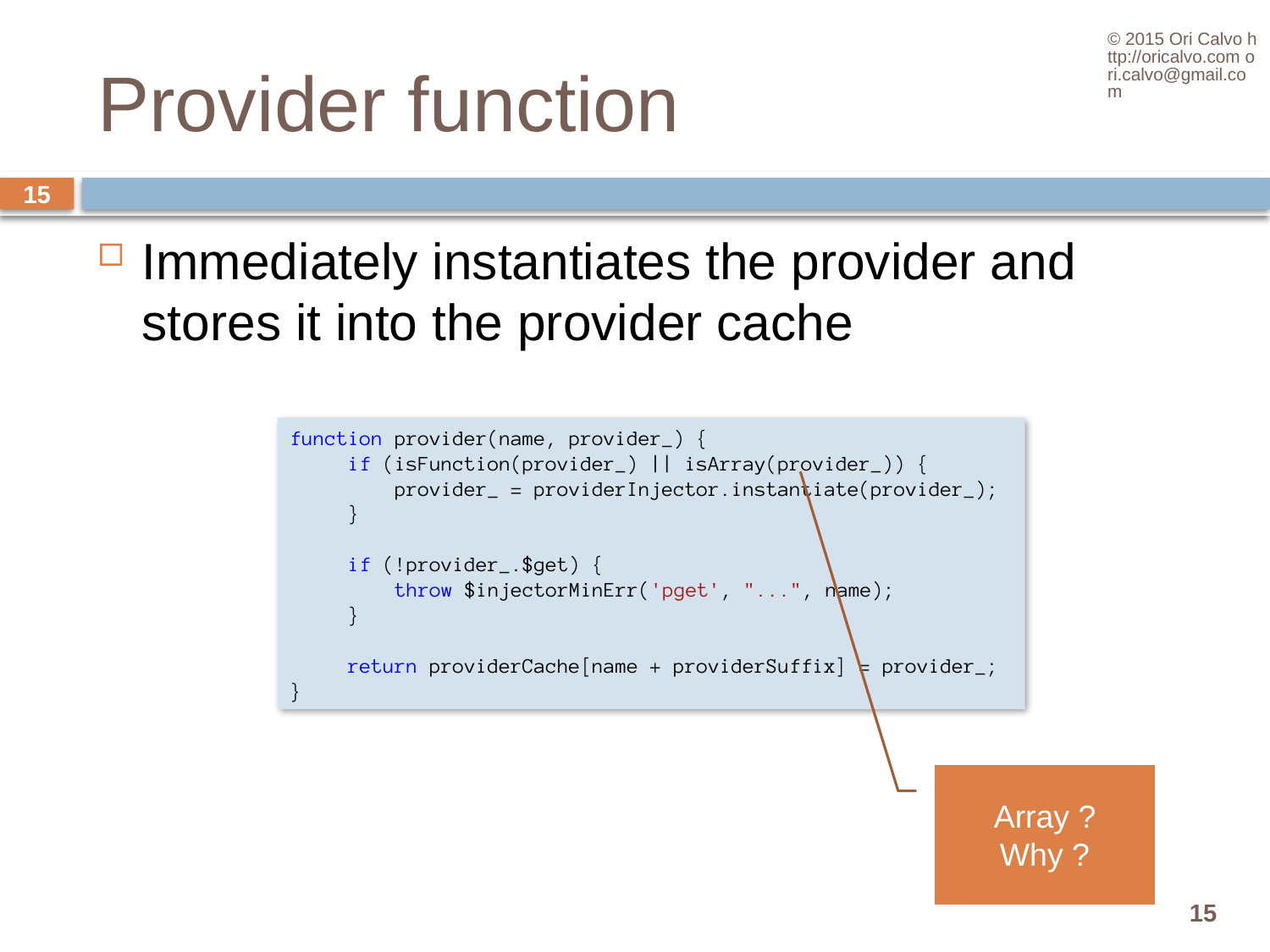

© 2015 Ori Calvo http://oricalvo.com ori.calvo@gmail.com
# Provider function
15
Immediately instantiates the provider and stores it into the provider cache
function provider(name, provider_) {
     if (isFunction(provider_) || isArray(provider_)) {
         provider_ = providerInjector.instantiate(provider_);
     }

     if (!provider_.$get) {
         throw $injectorMinErr('pget', "...", name);
     }

     return providerCache[name + providerSuffix] = provider_;
}
Array ? Why ?